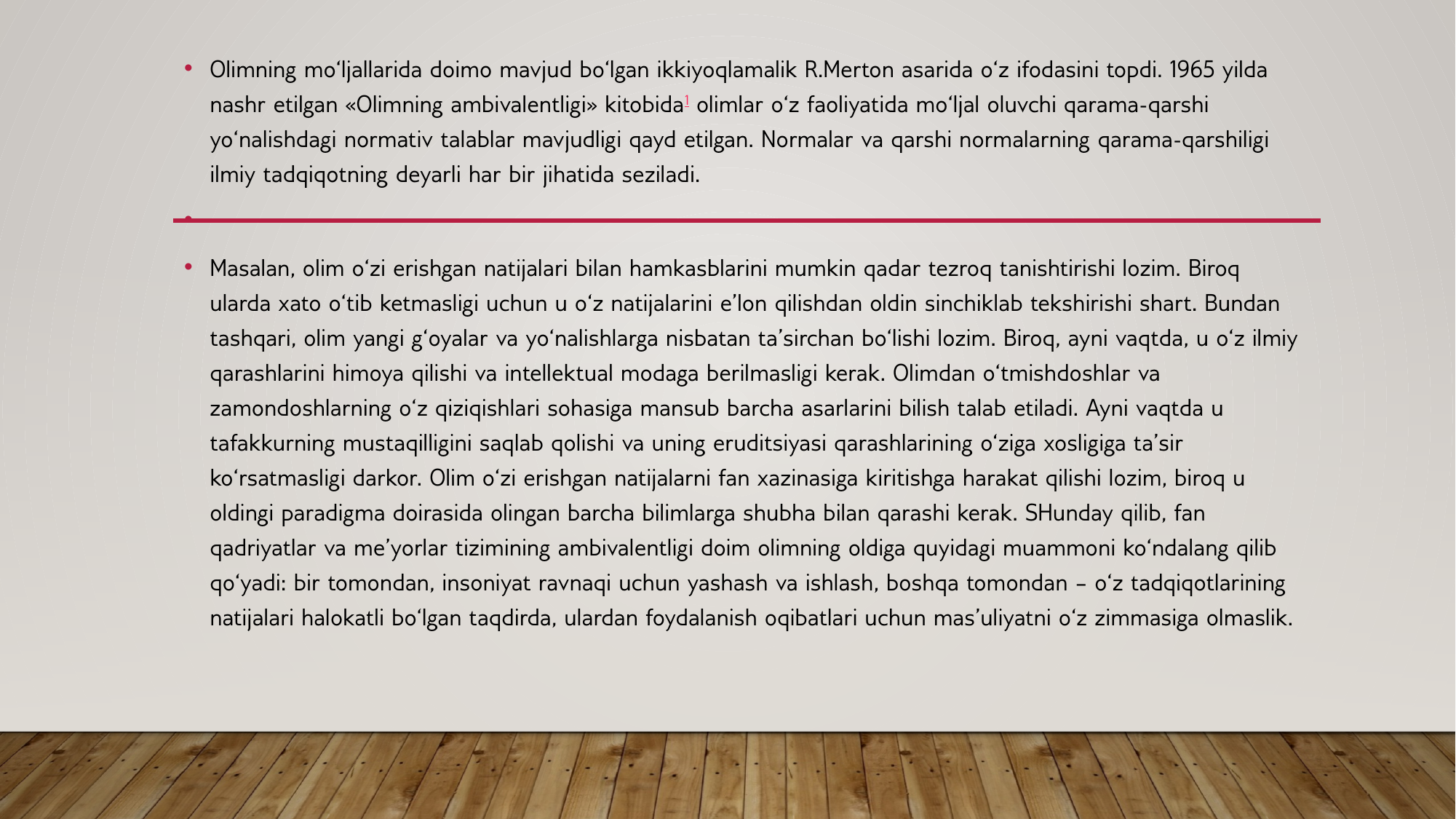

Olimning mo‘ljallarida doimo mavjud bo‘lgan ikkiyoqlamalik R.Merton asarida o‘z ifodasini topdi. 1965 yilda nashr etilgan «Olimning ambivalentligi» kitobida1 olimlar o‘z faoliyatida mo‘ljal oluvchi qarama-qarshi yo‘nalishdagi normativ talablar mavjudligi qayd etilgan. Normalar va qarshi normalarning qarama-qarshiligi ilmiy tadqiqotning deyarli har bir jihatida seziladi.

Masalan, olim o‘zi erishgan natijalari bilan hamkasblarini mumkin qadar tezroq tanishtirishi lozim. Biroq ularda xato o‘tib ketmasligi uchun u o‘z natijalarini e’lon qilishdan oldin sinchiklab tekshirishi shart. Bundan tashqari, olim yangi g‘oyalar va yo‘nalishlarga nisbatan ta’sirchan bo‘lishi lozim. Biroq, ayni vaqtda, u o‘z ilmiy qarashlarini himoya qilishi va intellektual modaga berilmasligi kerak. Olimdan o‘tmishdoshlar va zamondoshlarning o‘z qiziqishlari sohasiga mansub barcha asarlarini bilish talab etiladi. Ayni vaqtda u tafakkurning mustaqilligini saqlab qolishi va uning eruditsiyasi qarashlarining o‘ziga xosligiga ta’sir ko‘rsatmasligi darkor. Olim o‘zi erishgan natijalarni fan xazinasiga kiritishga harakat qilishi lozim, biroq u oldingi paradigma doirasida olingan barcha bilimlarga shubha bilan qarashi kerak. SHunday qilib, fan qadriyatlar va me’yorlar tizimining ambivalentligi doim olimning oldiga quyidagi muammoni ko‘ndalang qilib qo‘yadi: bir tomondan, insoniyat ravnaqi uchun yashash va ishlash, boshqa tomondan – o‘z tadqiqotlarining natijalari halokatli bo‘lgan taqdirda, ulardan foydalanish oqibatlari uchun mas’uliyatni o‘z zimmasiga olmaslik.